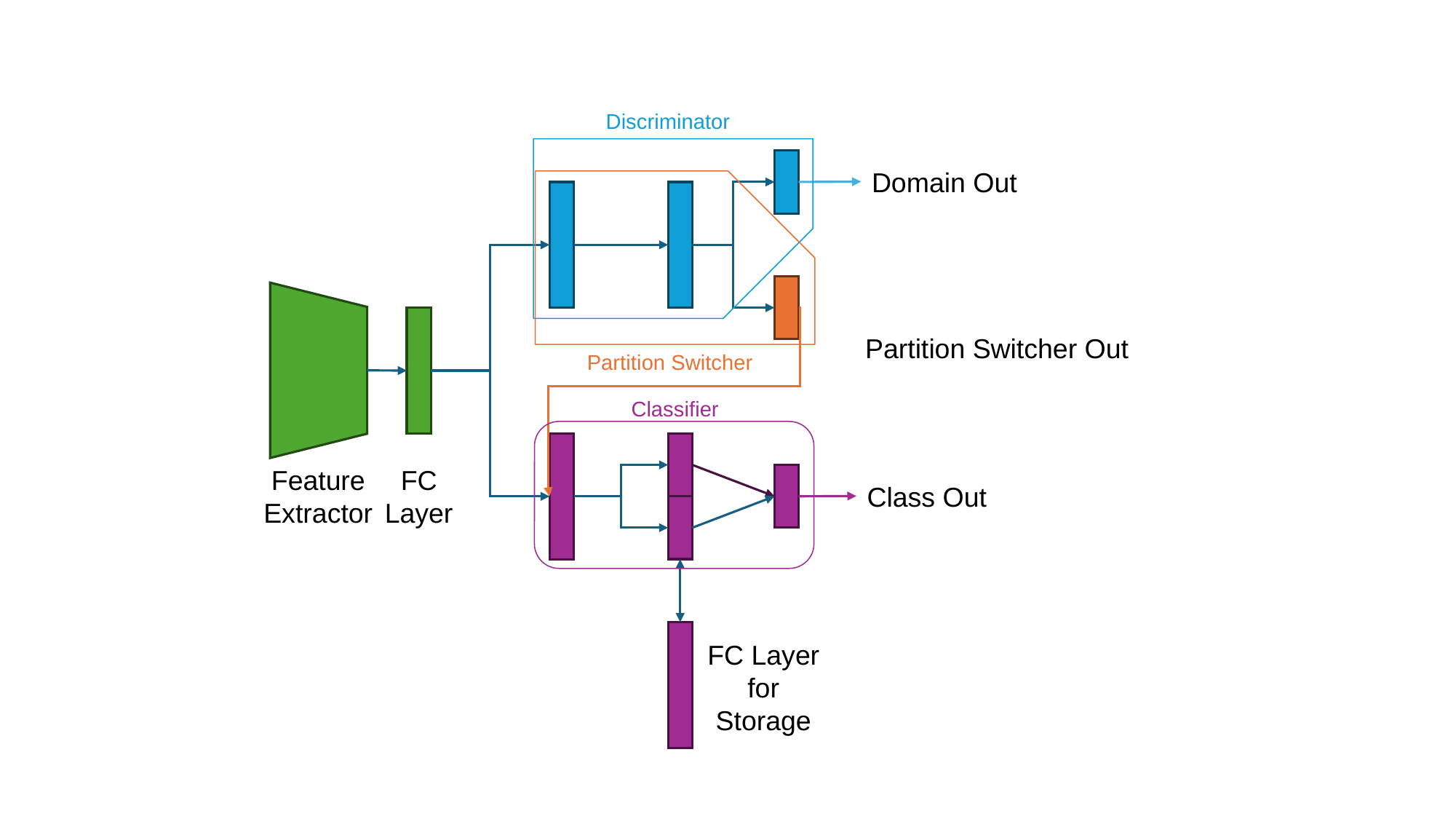

Discriminator

Domain Out

Partition Switcher Out
Partition Switcher
Classifier

FC
Layer
Feature
Extractor

Class Out

FC Layer
for
Storage